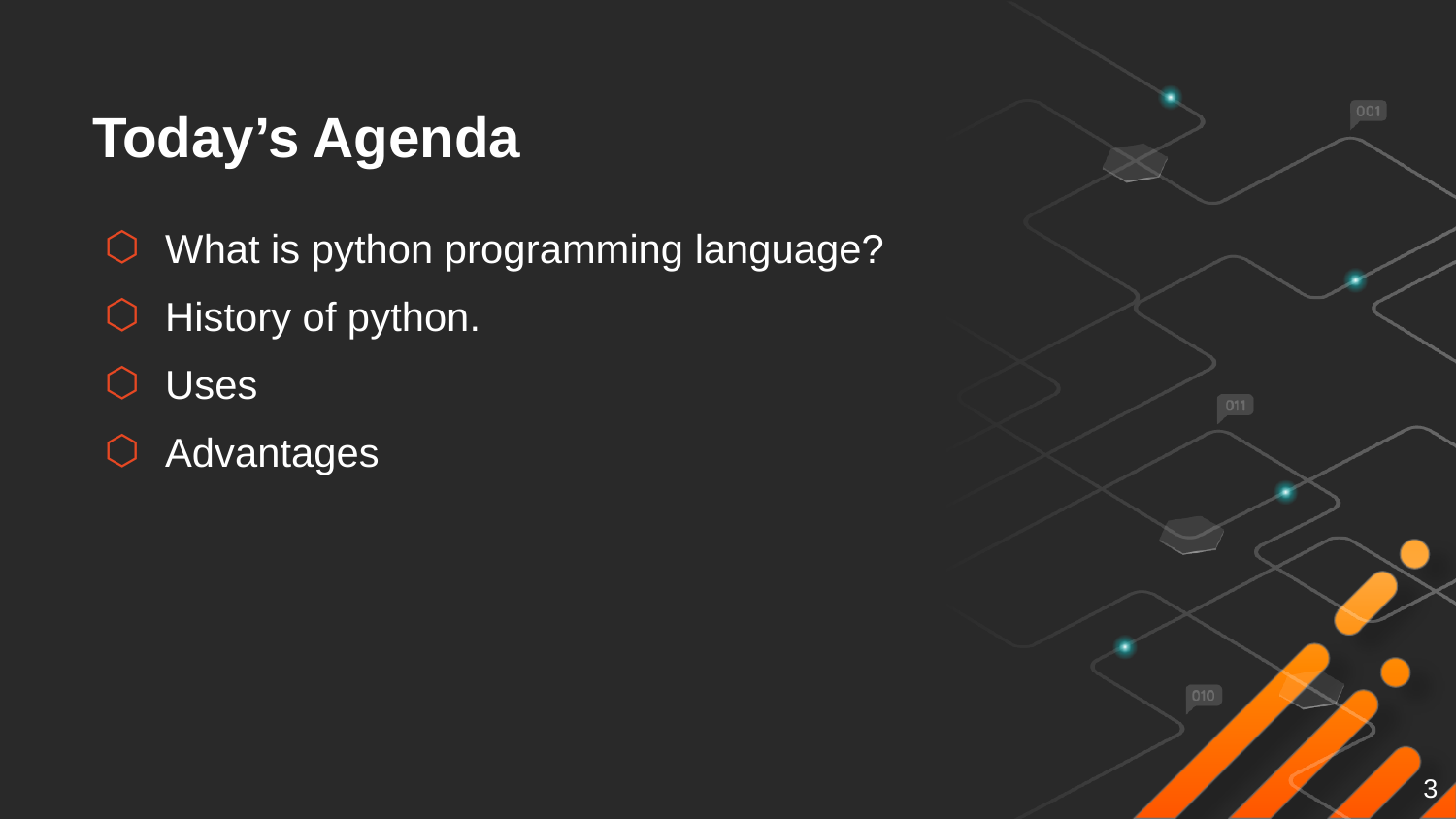

# Today’s Agenda
What is python programming language?
History of python.
Uses
Advantages
3